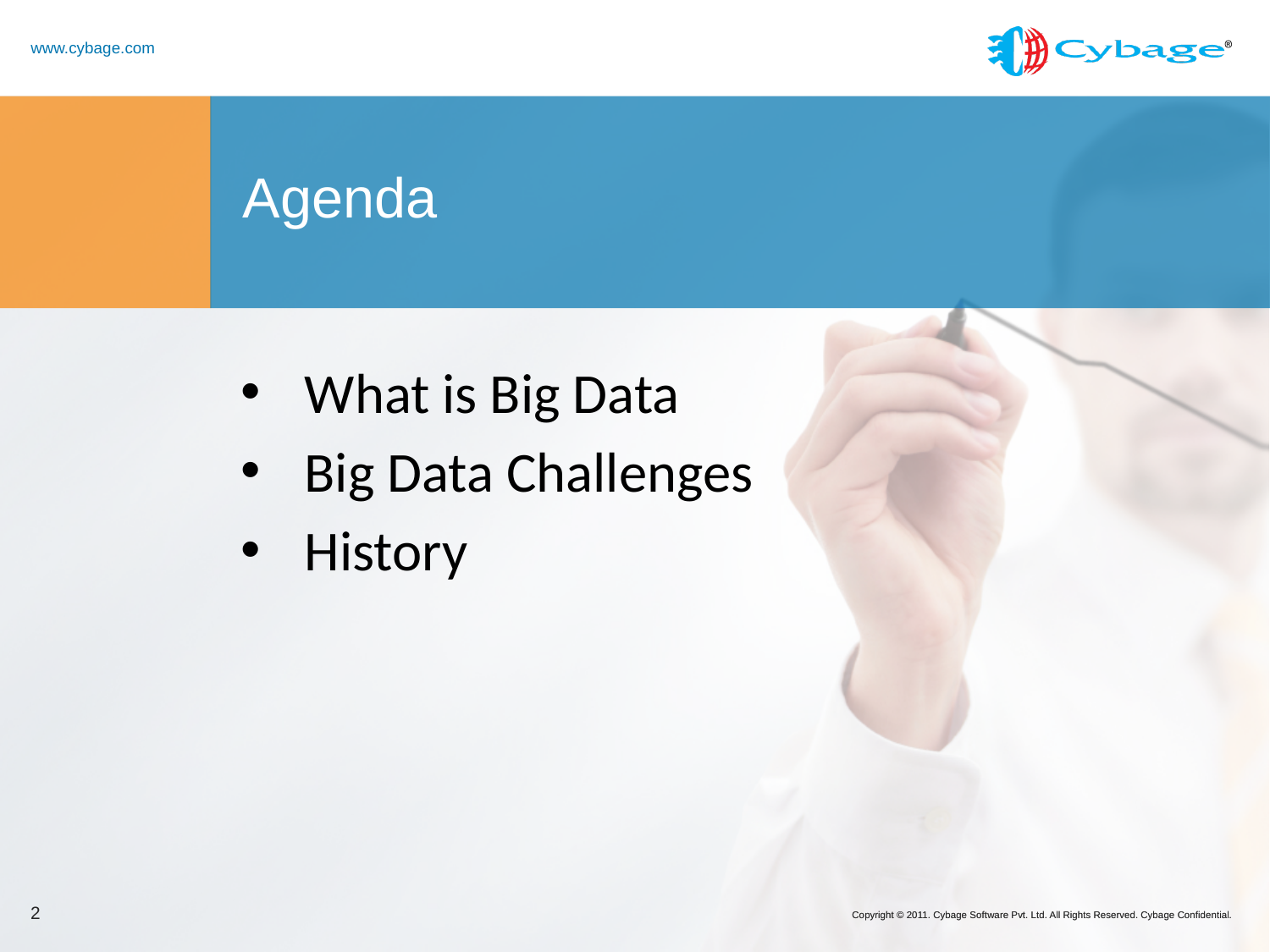

# Agenda
What is Big Data
Big Data Challenges
History
2